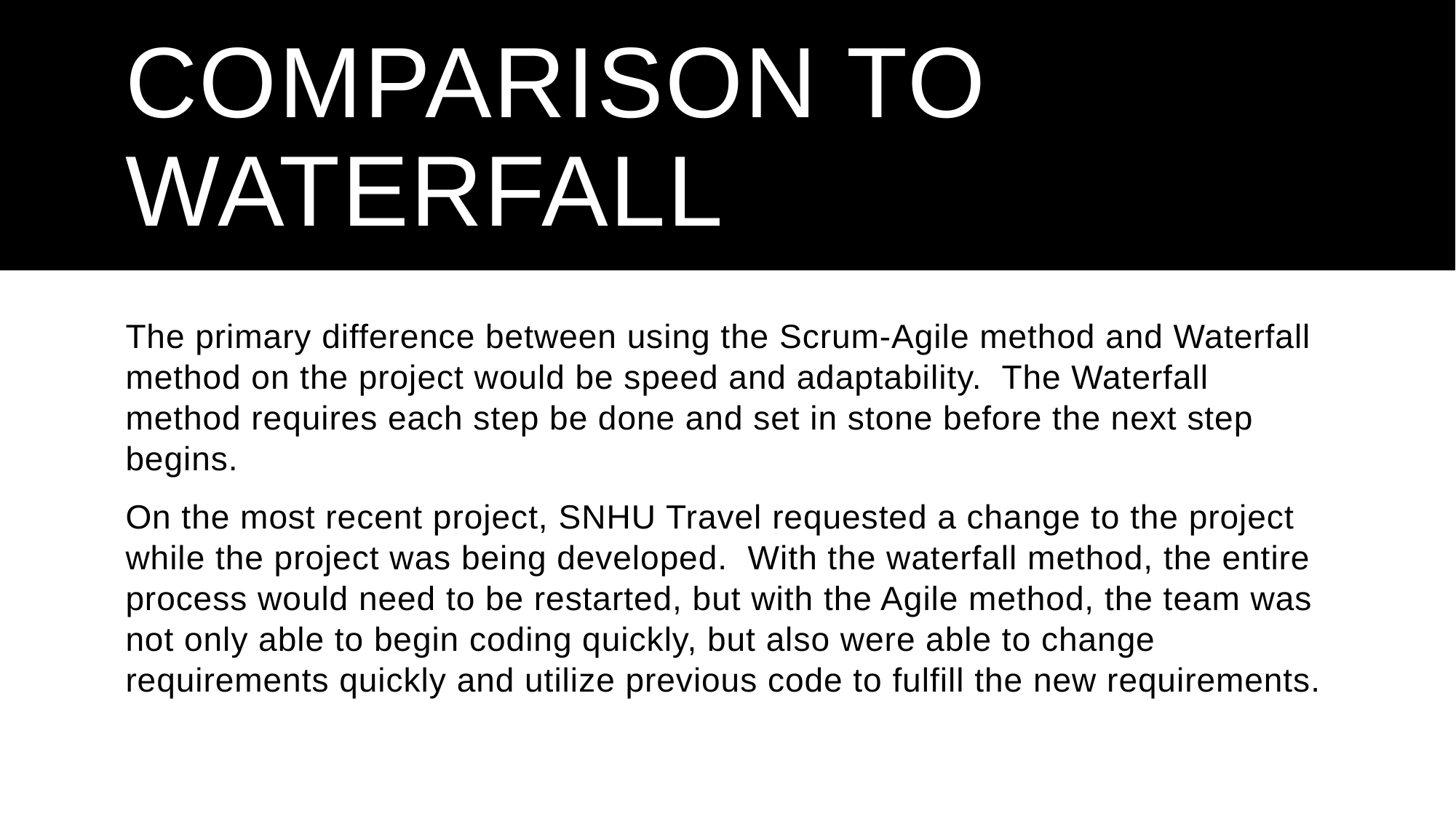

# Comparison to Waterfall
The primary difference between using the Scrum-Agile method and Waterfall method on the project would be speed and adaptability.  The Waterfall method requires each step be done and set in stone before the next step begins.
On the most recent project, SNHU Travel requested a change to the project while the project was being developed.  With the waterfall method, the entire process would need to be restarted, but with the Agile method, the team was not only able to begin coding quickly, but also were able to change requirements quickly and utilize previous code to fulfill the new requirements.